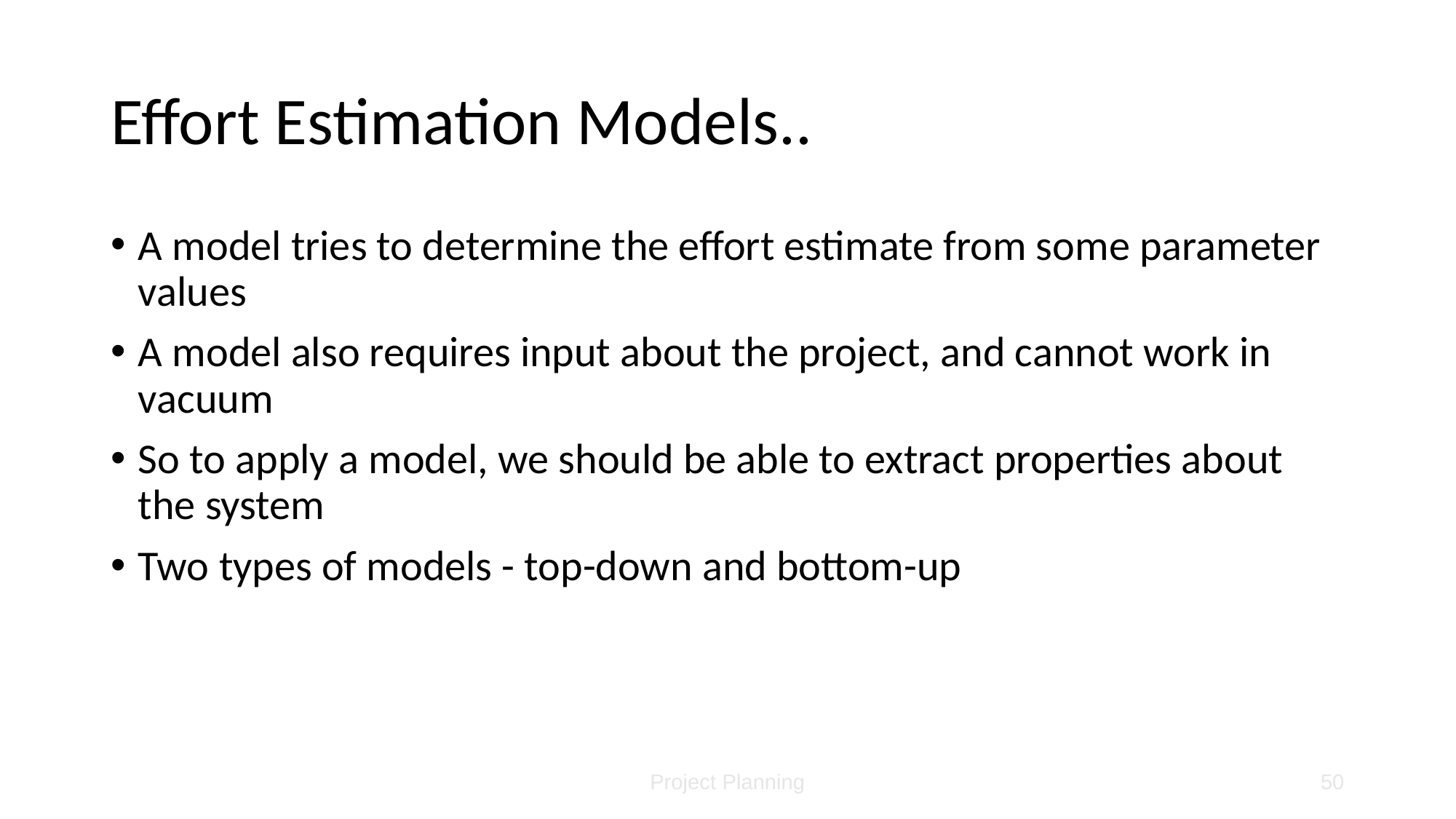

# Effort Estimation Models..
A model tries to determine the effort estimate from some parameter values
A model also requires input about the project, and cannot work in vacuum
So to apply a model, we should be able to extract properties about the system
Two types of models - top-down and bottom-up
Project Planning
50